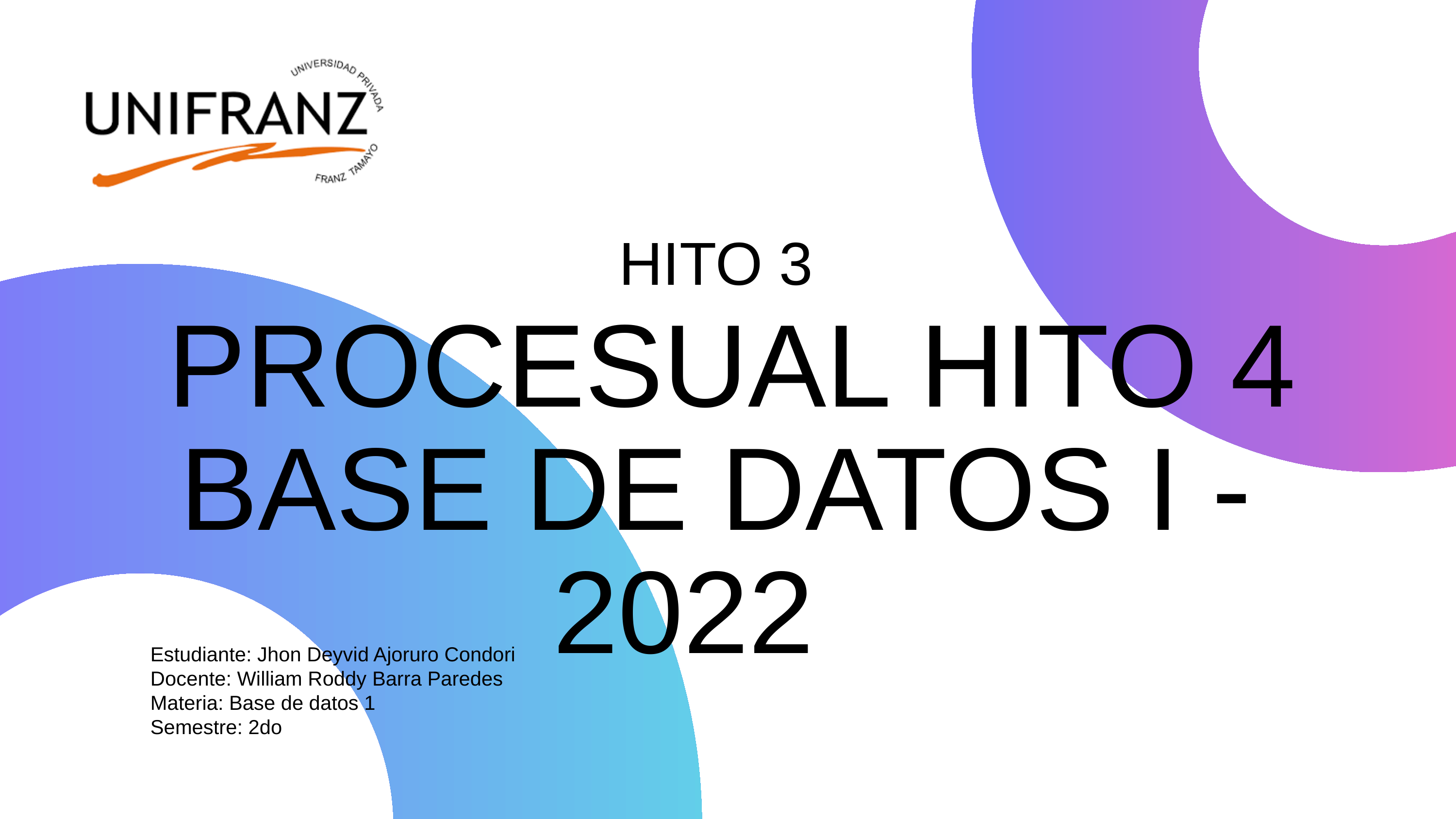

HITO 3
 PROCESUAL HITO 4 BASE DE DATOS I - 2022

Estudiante: Jhon Deyvid Ajoruro Condori
Docente: William Roddy Barra Paredes
Materia: Base de datos 1
Semestre: 2do